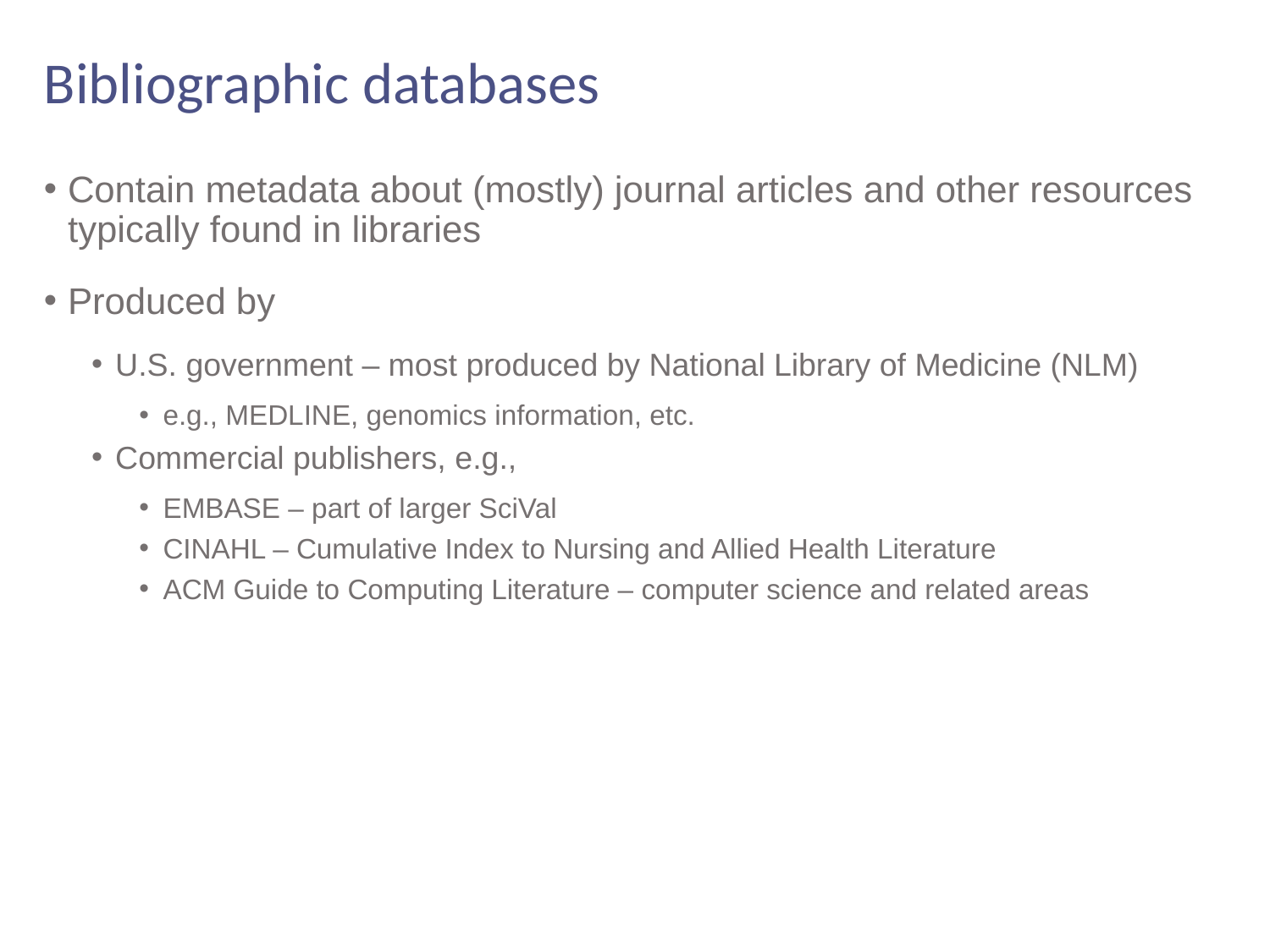

# Bibliographic databases
Contain metadata about (mostly) journal articles and other resources typically found in libraries
Produced by
U.S. government – most produced by National Library of Medicine (NLM)
e.g., MEDLINE, genomics information, etc.
Commercial publishers, e.g.,
EMBASE – part of larger SciVal
CINAHL – Cumulative Index to Nursing and Allied Health Literature
ACM Guide to Computing Literature – computer science and related areas